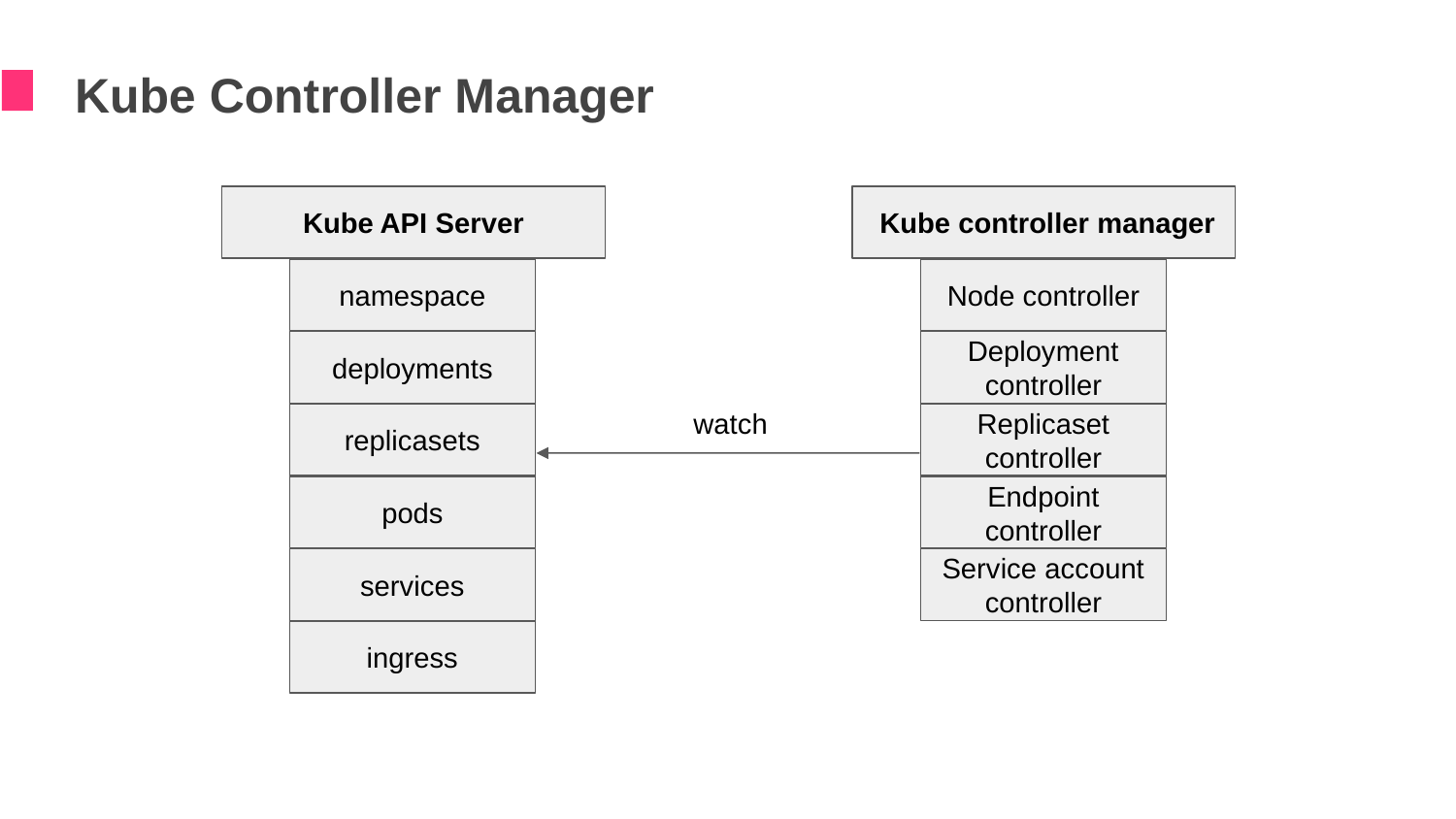

Kube Controller Manager

Kube API Server
 Kube controller manager
namespace
Node controller
deployments
Deployment controller
             watch
replicasets
Replicaset controller
pods
Endpoint controller
services
Service account controller
ingress